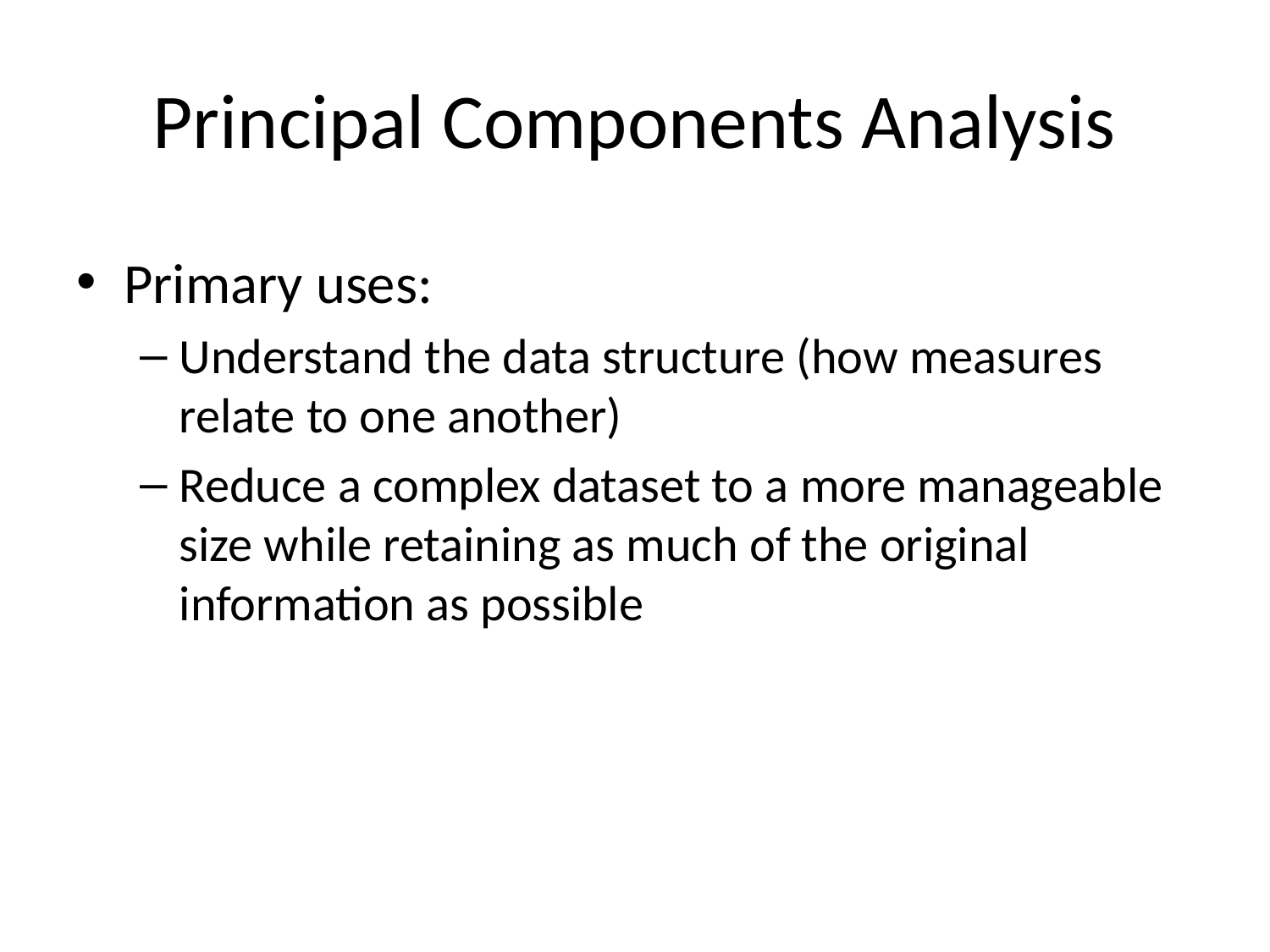

# Principal Components Analysis
Primary uses:
Understand the data structure (how measures relate to one another)
Reduce a complex dataset to a more manageable size while retaining as much of the original information as possible